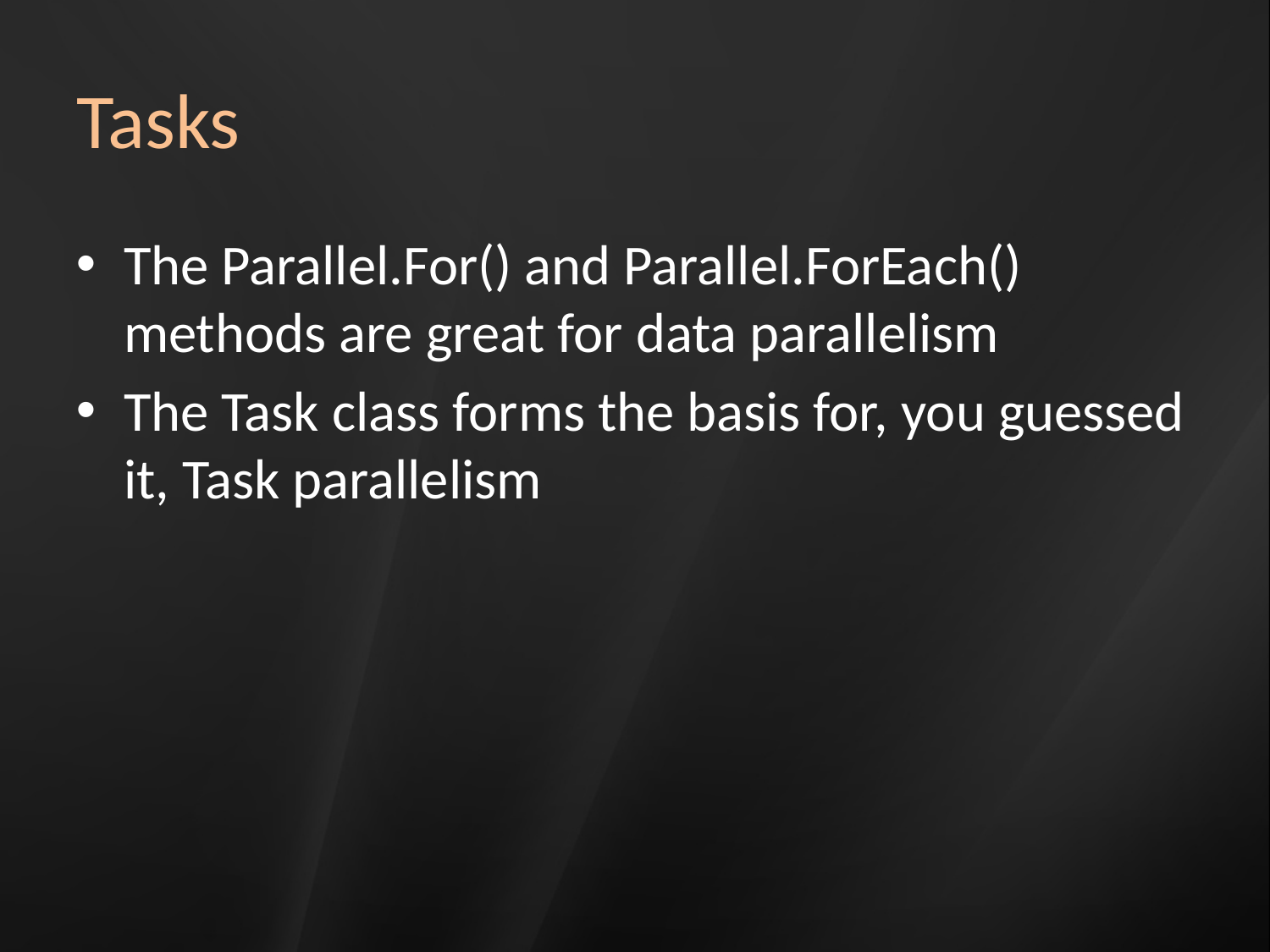

# Tasks
The Parallel.For() and Parallel.ForEach() methods are great for data parallelism
The Task class forms the basis for, you guessed it, Task parallelism